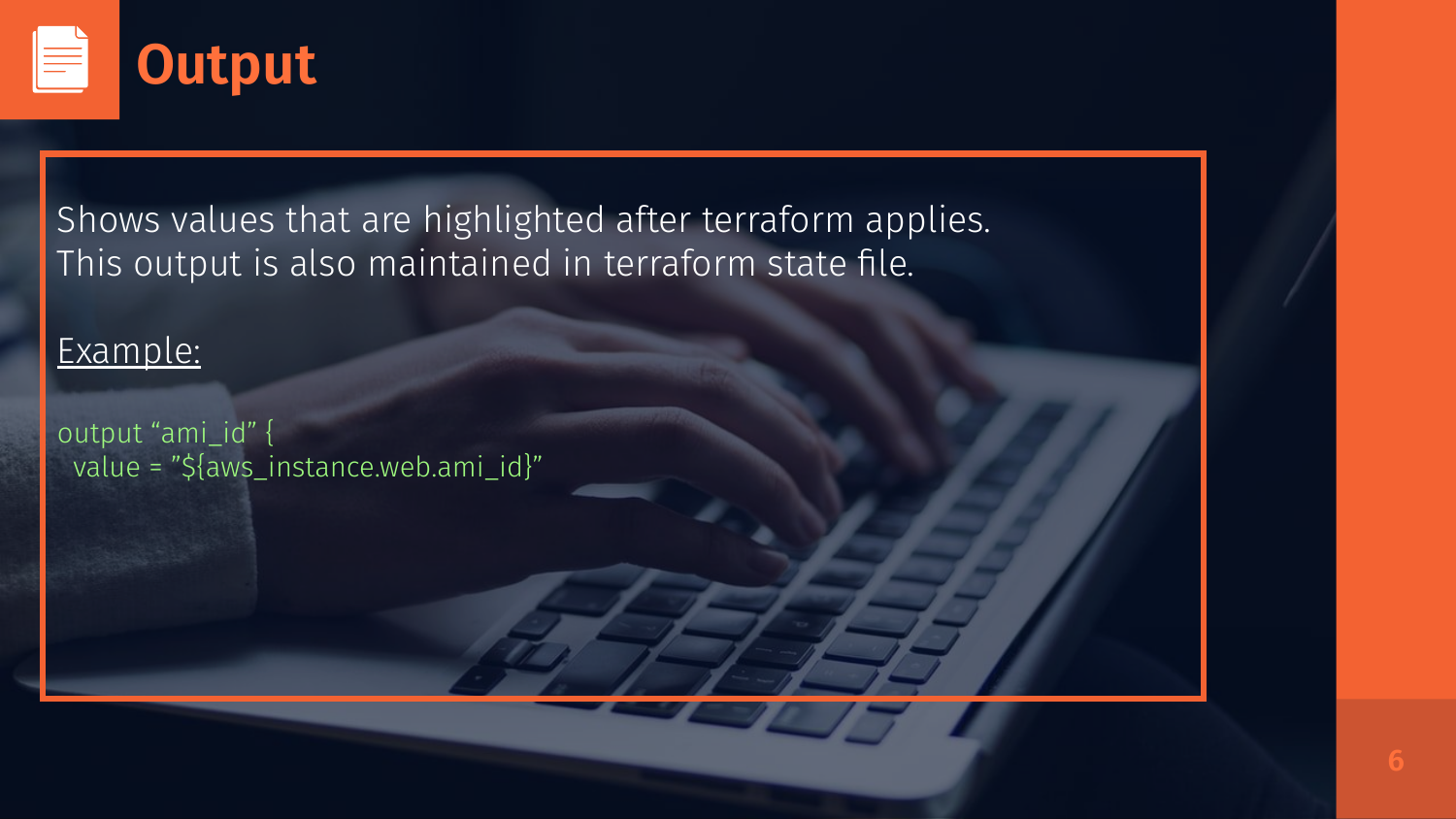

# Output
Shows values that are highlighted after terraform applies.
This output is also maintained in terraform state file.

Example:

output “ami_id” {
  value = ”${aws_instance.web.ami_id}”

6